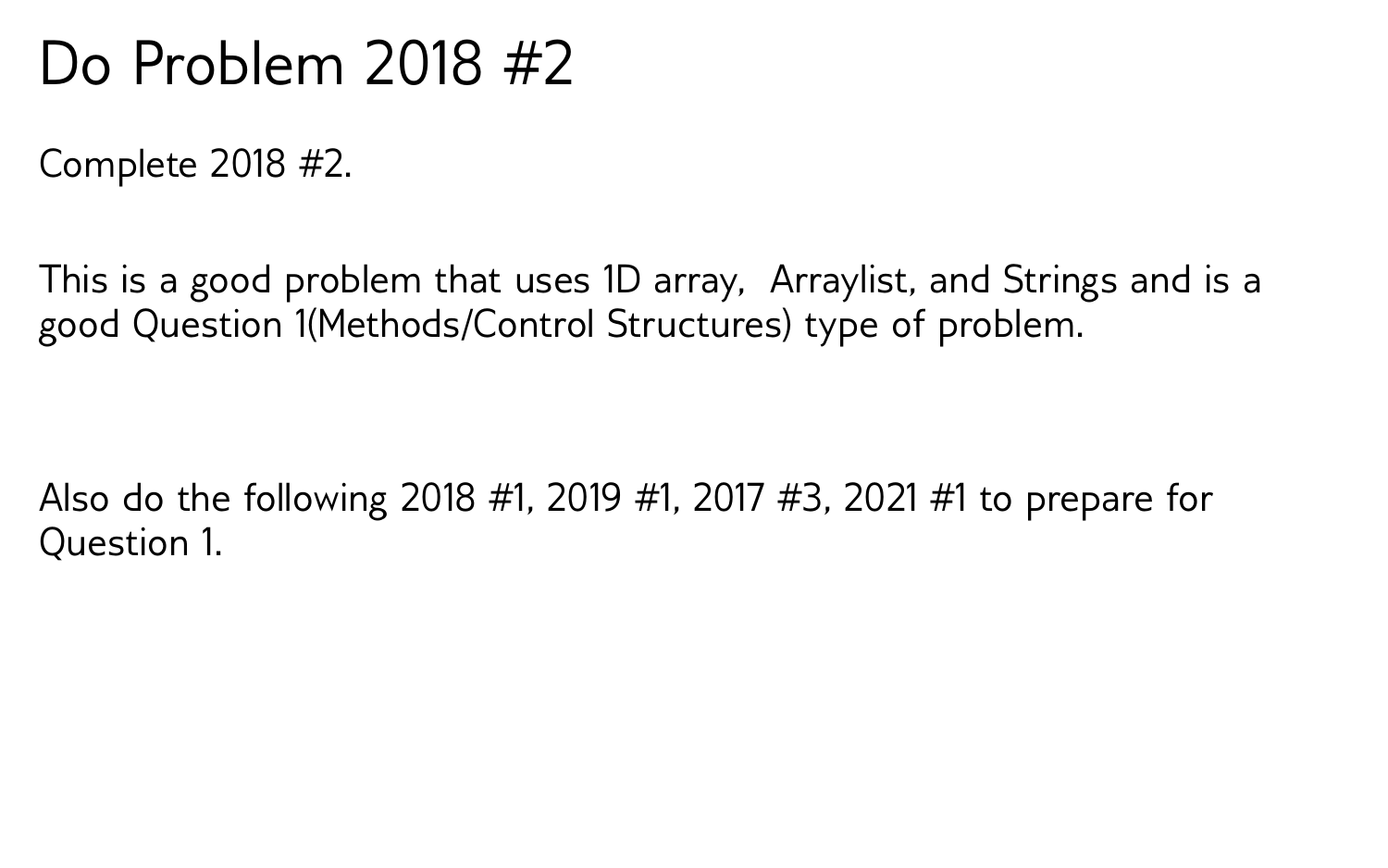

# Do Problem 2018 #2
Complete 2018 #2.

This is a good problem that uses 1D array,  Arraylist, and Strings and is a good Question 1(Methods/Control Structures) type of problem.

Also do the following 2018 #1, 2019 #1, 2017 #3, 2021 #1 to prepare for Question 1.